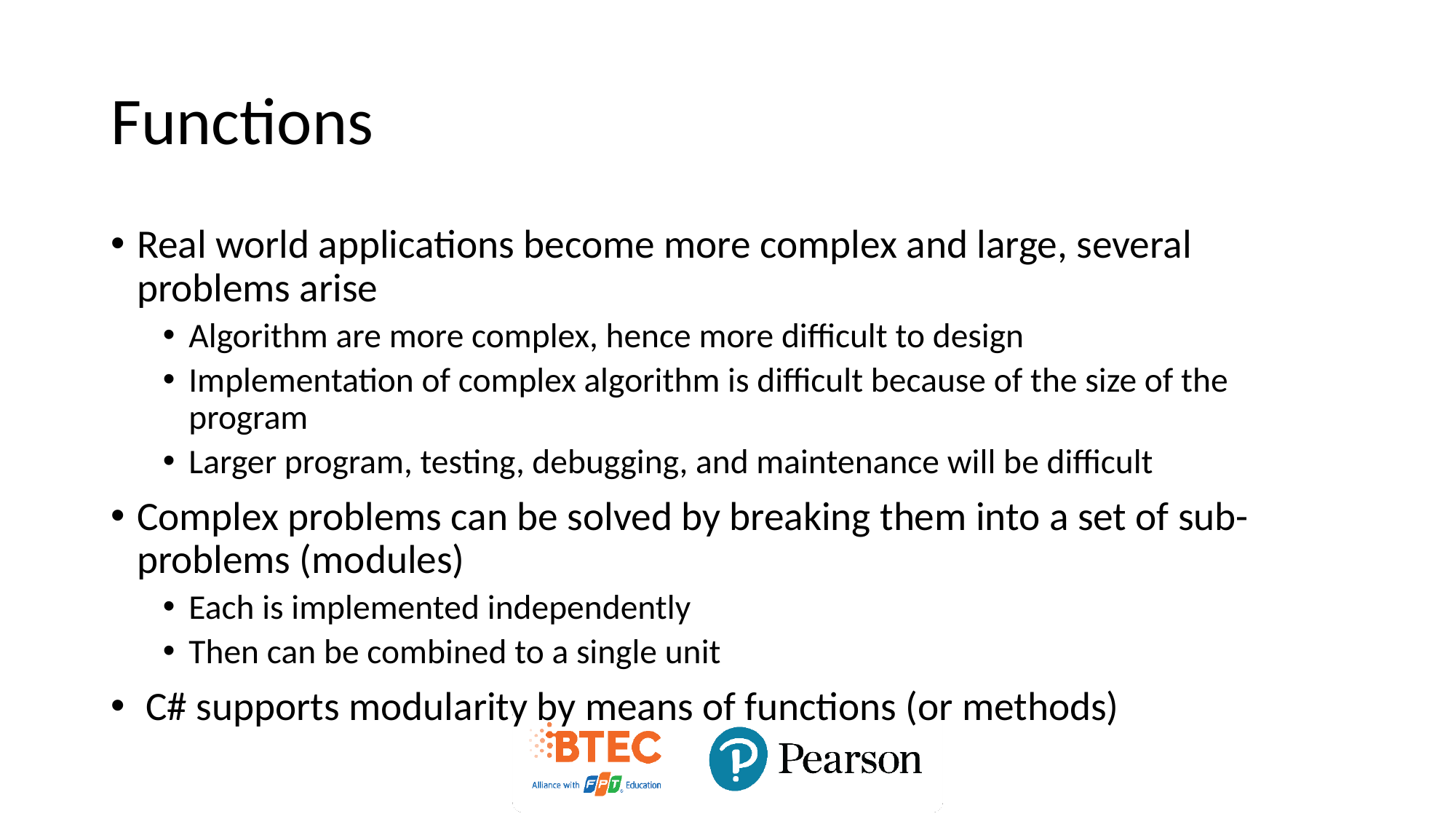

# Functions
Real world applications become more complex and large, several problems arise
Algorithm are more complex, hence more difficult to design
Implementation of complex algorithm is difficult because of the size of the program
Larger program, testing, debugging, and maintenance will be difficult
Complex problems can be solved by breaking them into a set of sub-problems (modules)
Each is implemented independently
Then can be combined to a single unit
 C# supports modularity by means of functions (or methods)